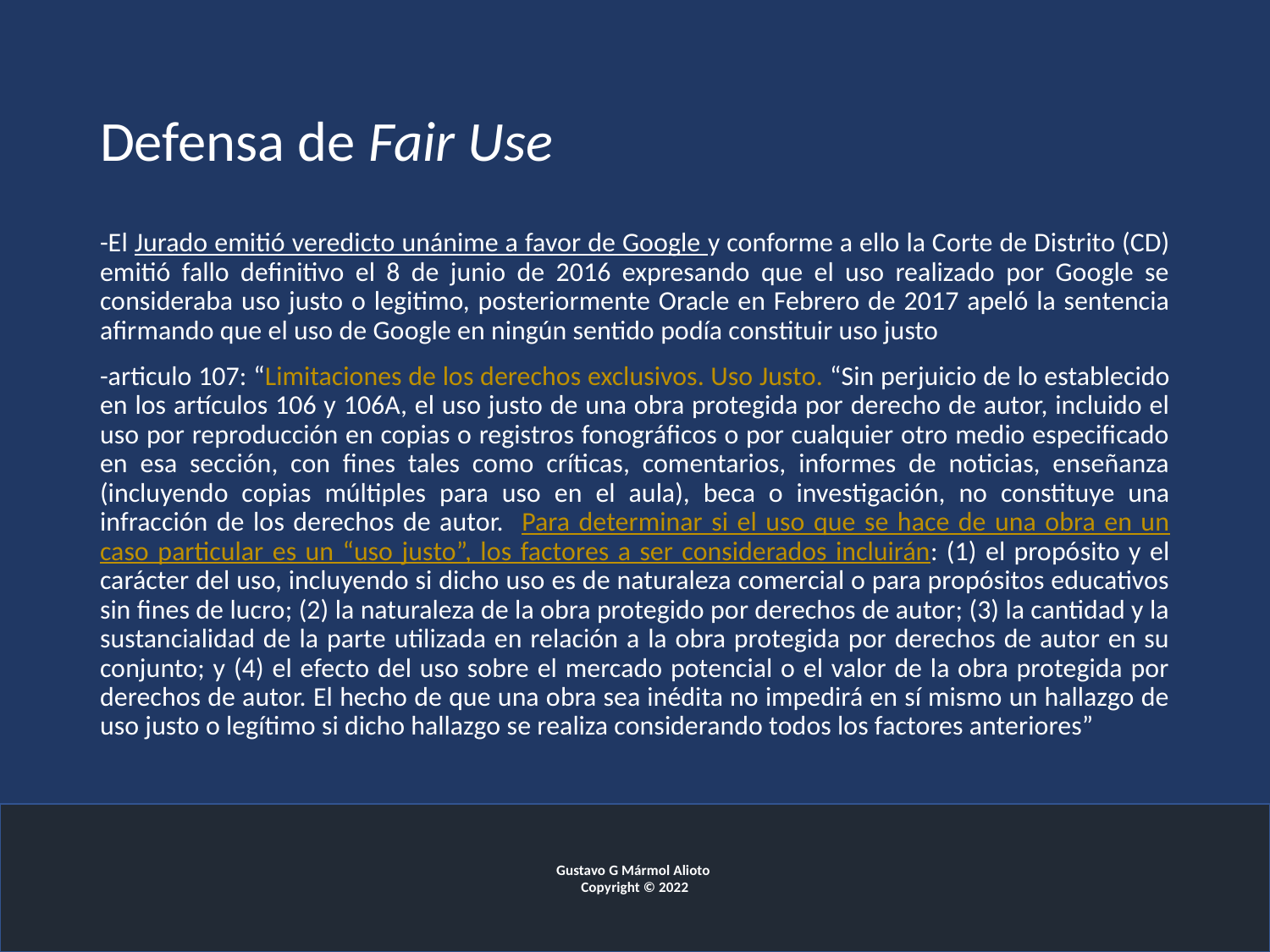

# Defensa de Fair Use
-El Jurado emitió veredicto unánime a favor de Google y conforme a ello la Corte de Distrito (CD) emitió fallo definitivo el 8 de junio de 2016 expresando que el uso realizado por Google se consideraba uso justo o legitimo, posteriormente Oracle en Febrero de 2017 apeló la sentencia afirmando que el uso de Google en ningún sentido podía constituir uso justo
-articulo 107: “Limitaciones de los derechos exclusivos. Uso Justo. “Sin perjuicio de lo establecido en los artículos 106 y 106A, el uso justo de una obra protegida por derecho de autor, incluido el uso por reproducción en copias o registros fonográficos o por cualquier otro medio especificado en esa sección, con fines tales como críticas, comentarios, informes de noticias, enseñanza (incluyendo copias múltiples para uso en el aula), beca o investigación, no constituye una infracción de los derechos de autor.  Para determinar si el uso que se hace de una obra en un caso particular es un “uso justo”, los factores a ser considerados incluirán: (1) el propósito y el carácter del uso, incluyendo si dicho uso es de naturaleza comercial o para propósitos educativos sin fines de lucro; (2) la naturaleza de la obra protegido por derechos de autor; (3) la cantidad y la sustancialidad de la parte utilizada en relación a la obra protegida por derechos de autor en su conjunto; y (4) el efecto del uso sobre el mercado potencial o el valor de la obra protegida por derechos de autor. El hecho de que una obra sea inédita no impedirá en sí mismo un hallazgo de uso justo o legítimo si dicho hallazgo se realiza considerando todos los factores anteriores”
Gustavo G Mármol Alioto
Copyright © 2022